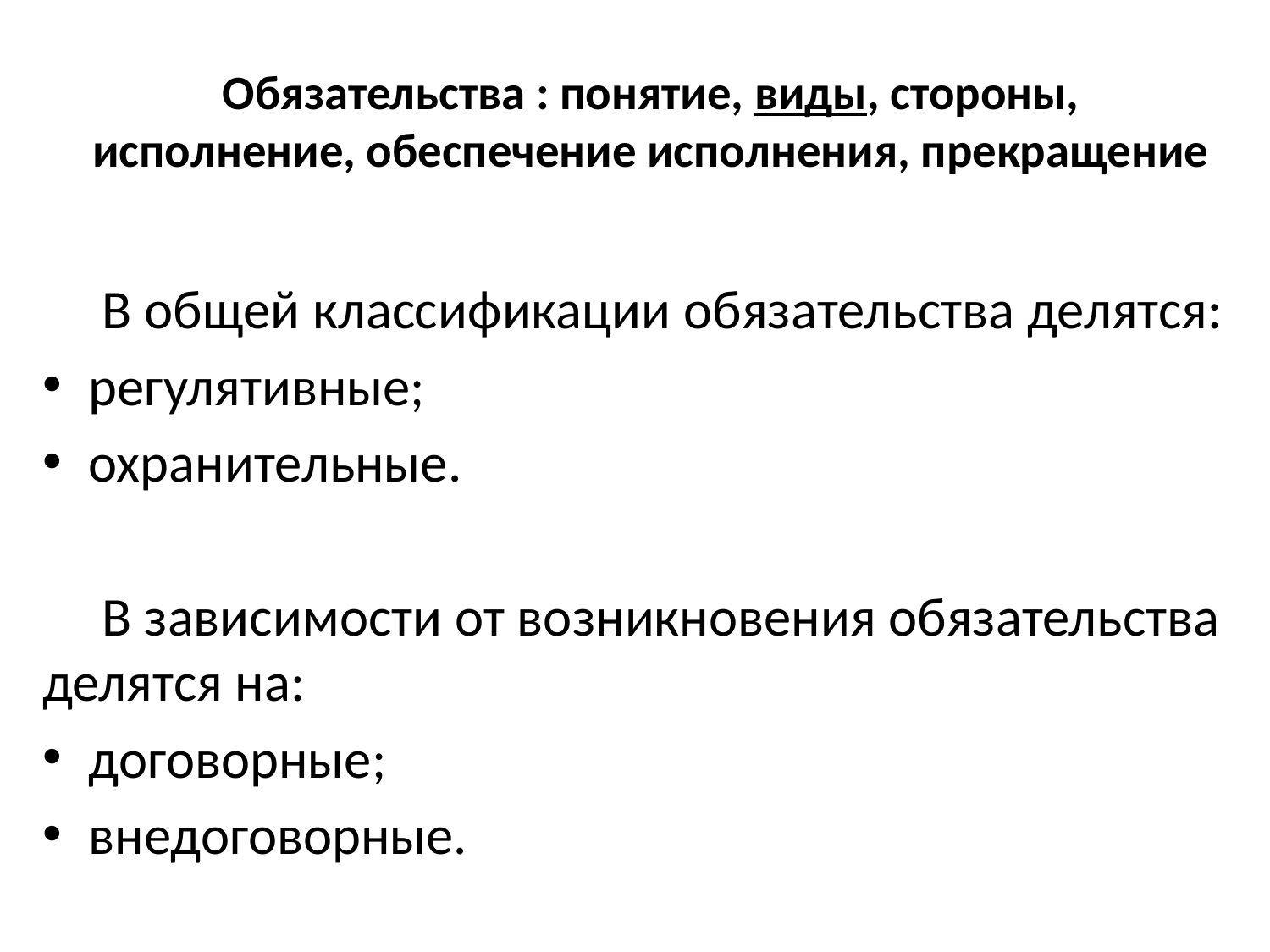

# Обязательства : понятие, виды, стороны, исполнение, обеспечение исполнения, прекращение
В общей классификации обязательства делятся:
регулятивные;
охранительные.

В зависимости от возникновения обязательства делятся на:
договорные;
внедоговорные.